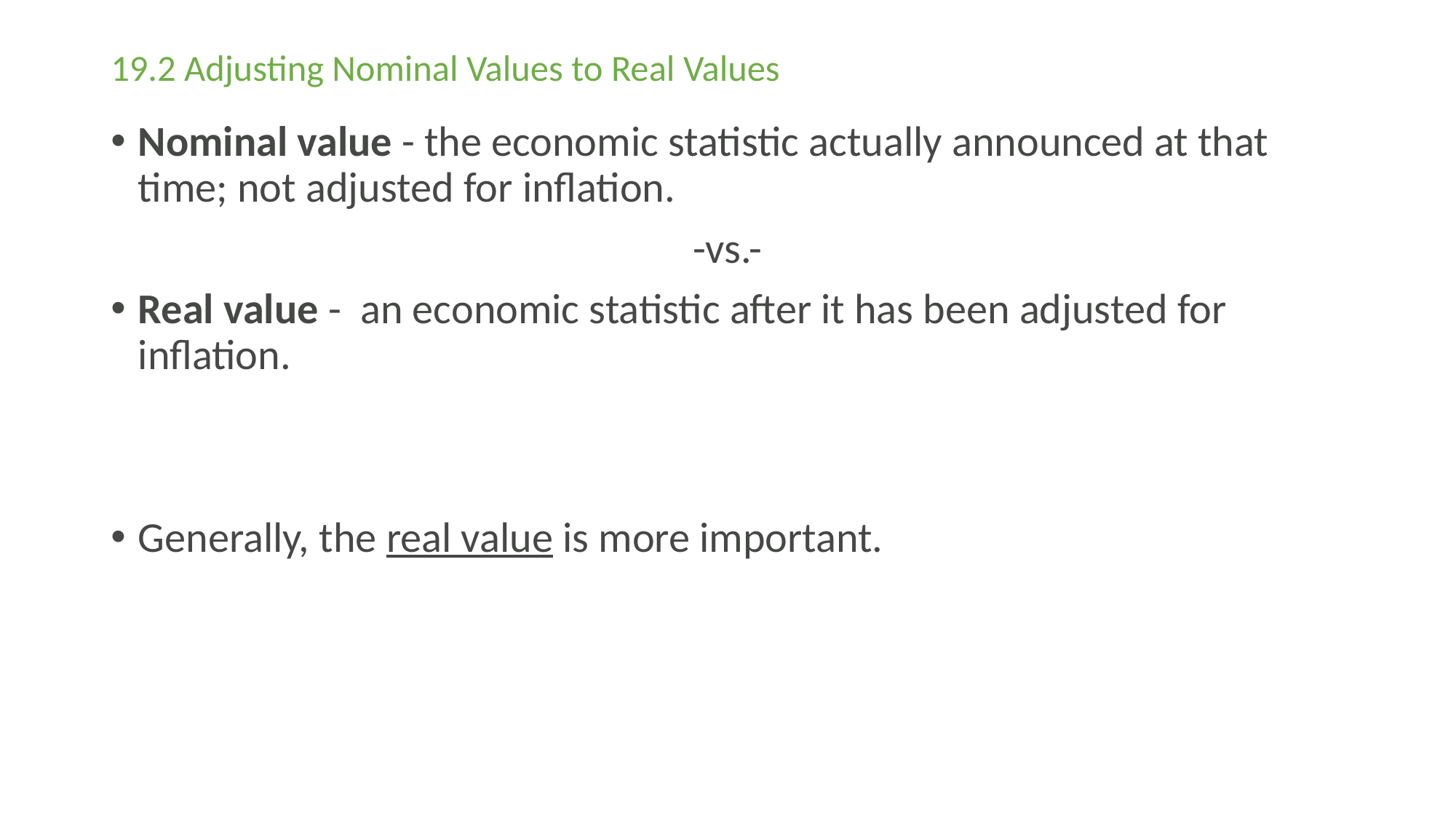

# 19.2 Adjusting Nominal Values to Real Values
Nominal value - the economic statistic actually announced at that time; not adjusted for inflation.
-vs.-
Real value -  an economic statistic after it has been adjusted for inflation.

Generally, the real value is more important.